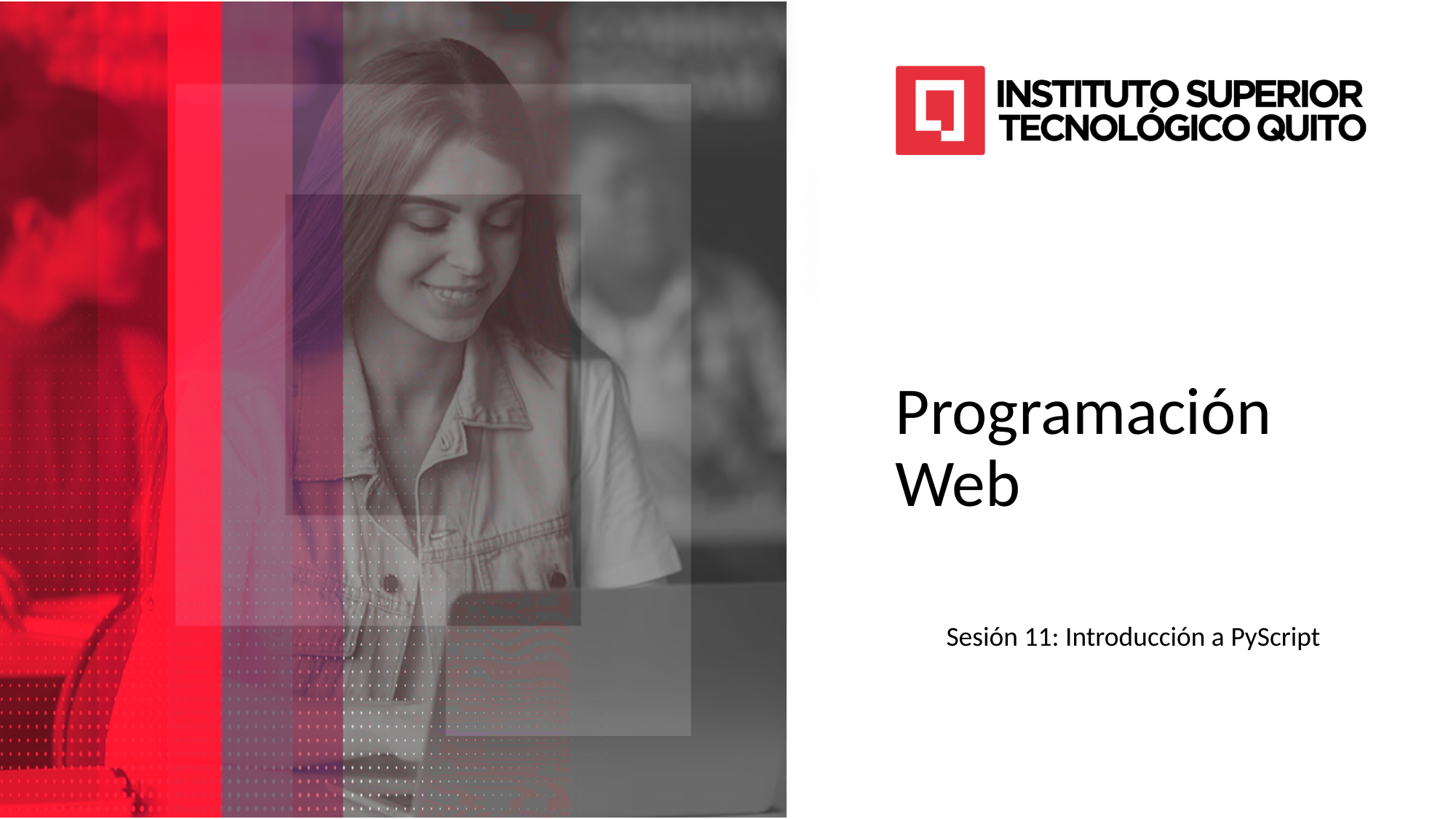

Programación Web
Sesión 11: Introducción a PyScript